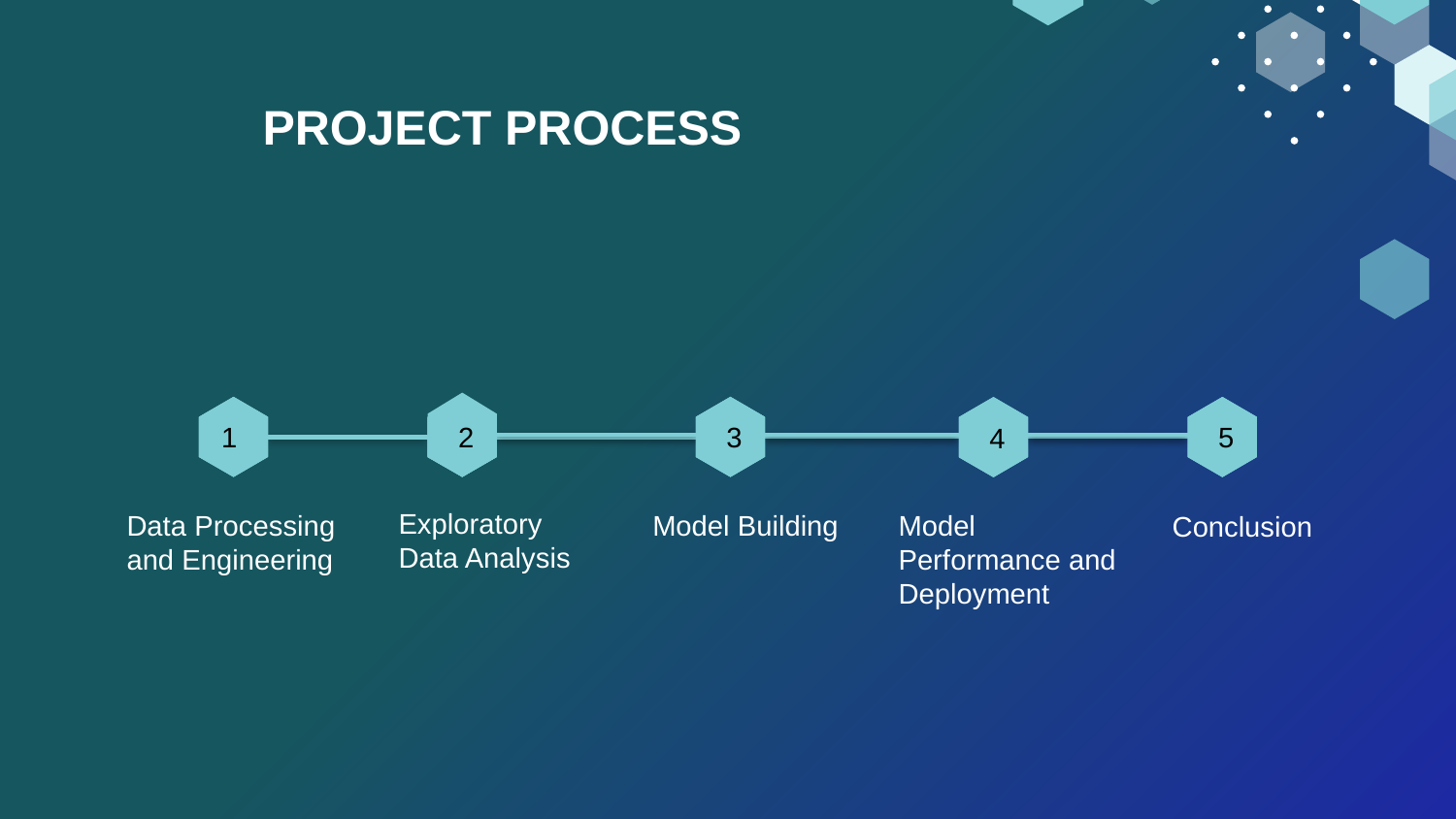

# PROJECT PROCESS
  2
 1
  3
  5
  4
  2
Exploratory Data Analysis
Data Processing and Engineering
Model Building
Model Performance and Deployment
Conclusion
 1
  3
  5
  4
  2
 1
  3
  5
  4
  2
  2
  2